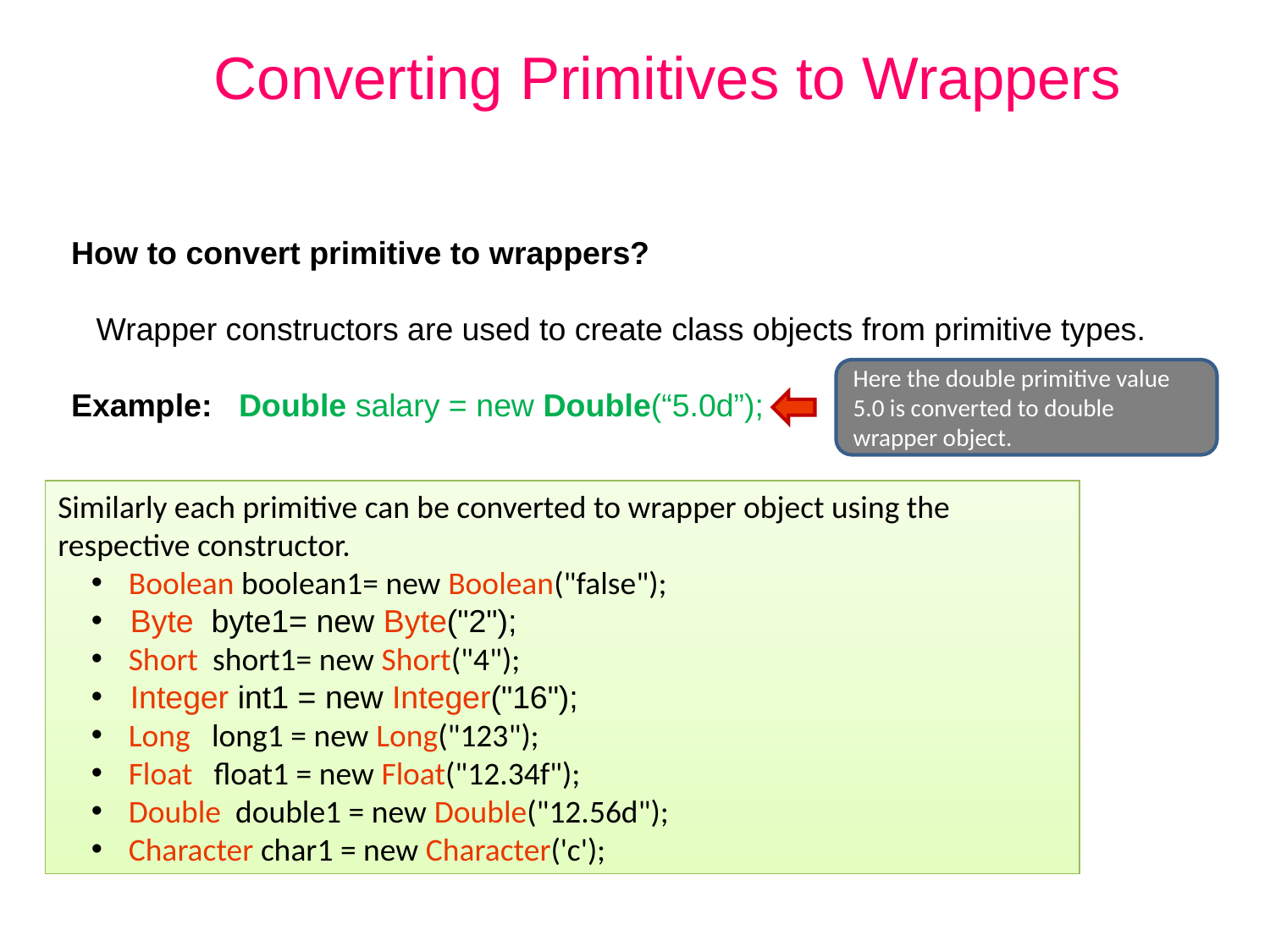

# Converting Primitives to Wrappers
How to convert primitive to wrappers?

Wrapper constructors are used to create class objects from primitive types.

Example:   Double salary = new Double(“5.0d”);

Here the double primitive value 5.0 is converted to double wrapper object.

Similarly each primitive can be converted to wrapper object using the respective constructor.
 Boolean boolean1= new Boolean("false");
 Byte  byte1= new Byte("2");
 Short  short1= new Short("4");
 Integer int1 = new Integer("16");
 Long   long1 = new Long("123");
 Float   float1 = new Float("12.34f");
 Double  double1 = new Double("12.56d");
 Character char1 = new Character('c');